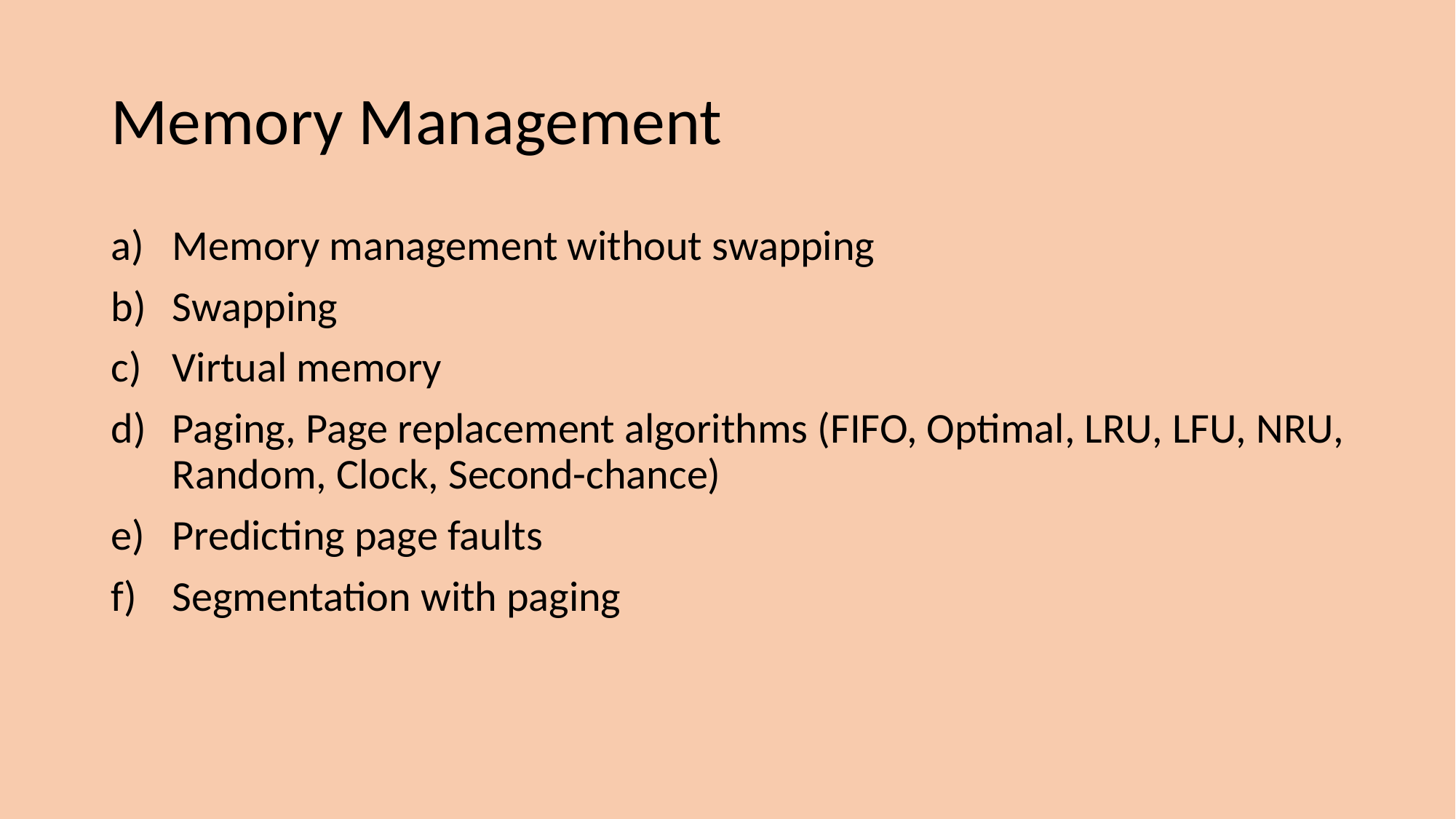

# Memory Management
Memory management without swapping
Swapping
Virtual memory
Paging, Page replacement algorithms (FIFO, Optimal, LRU, LFU, NRU, Random, Clock, Second-chance)
Predicting page faults
Segmentation with paging